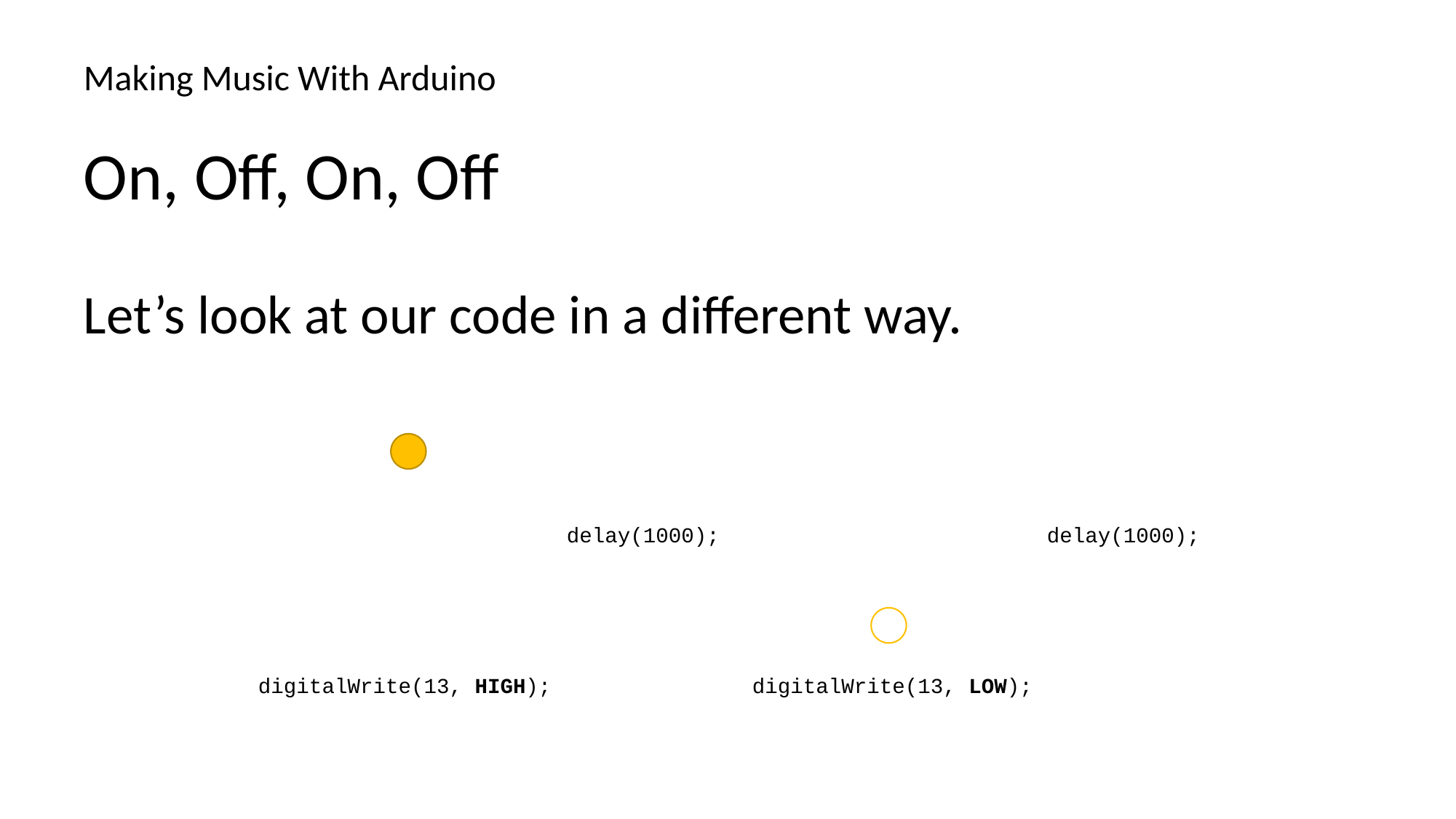

# Making Music With Arduino
On, Off, On, Off

Let’s look at our code in a different way.

delay(1000);
delay(1000);

digitalWrite(13, HIGH);
digitalWrite(13, LOW);